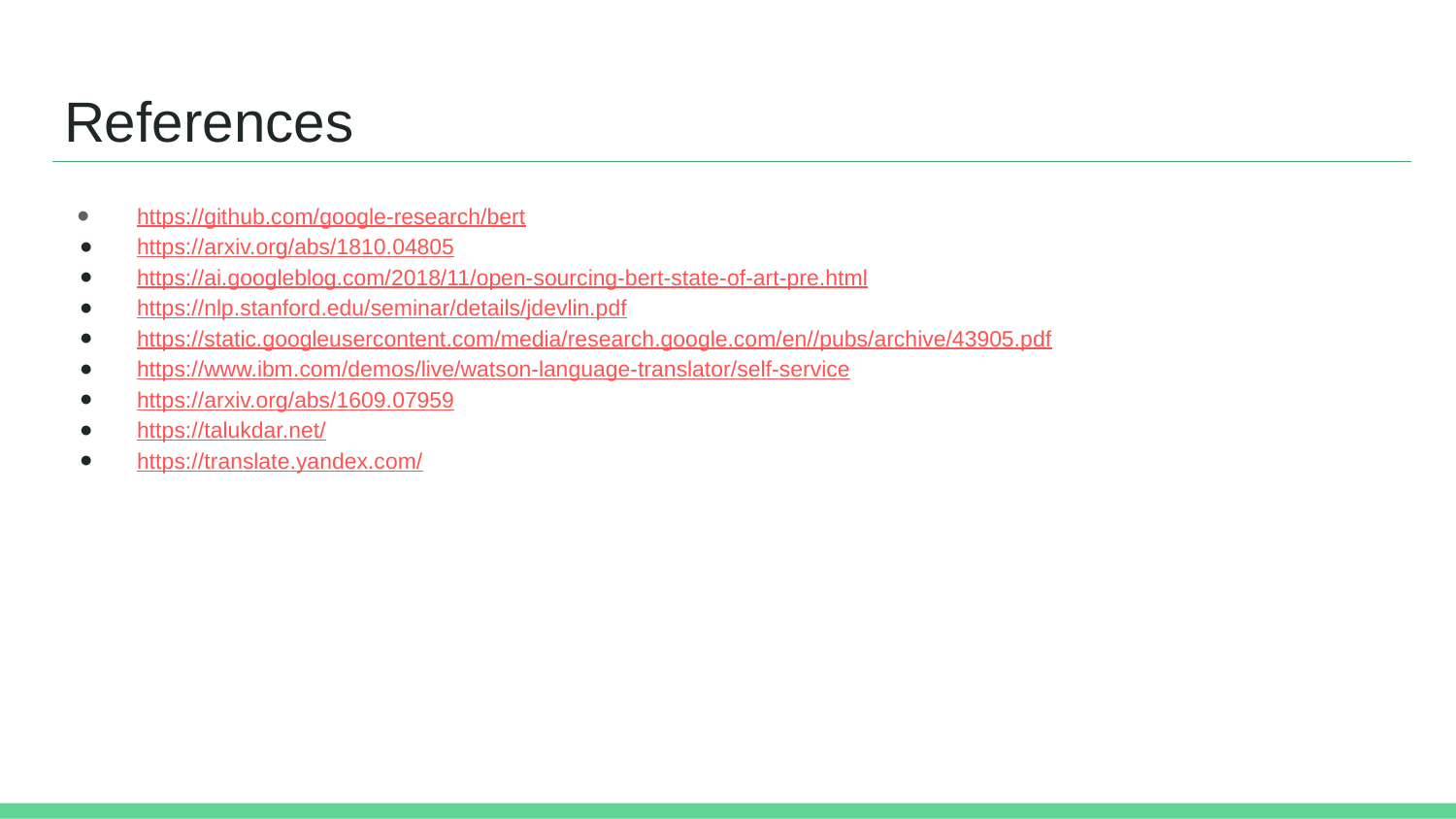

# References
https://github.com/google-research/bert
https://arxiv.org/abs/1810.04805
https://ai.googleblog.com/2018/11/open-sourcing-bert-state-of-art-pre.html
https://nlp.stanford.edu/seminar/details/jdevlin.pdf
https://static.googleusercontent.com/media/research.google.com/en//pubs/archive/43905.pdf
https://www.ibm.com/demos/live/watson-language-translator/self-service
https://arxiv.org/abs/1609.07959
https://talukdar.net/
https://translate.yandex.com/